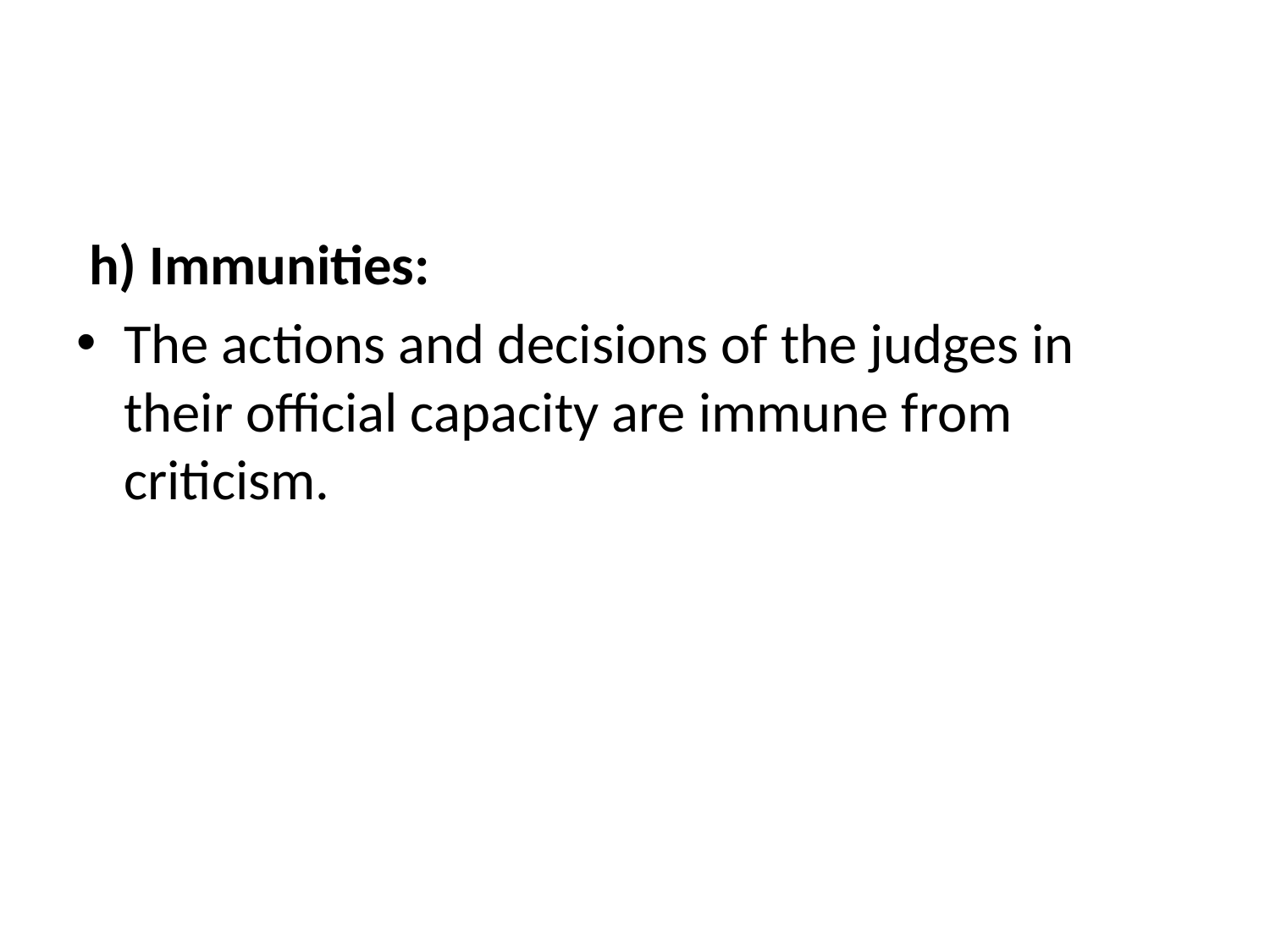

h) Immunities:
The actions and decisions of the judges in their official capacity are immune from criticism.